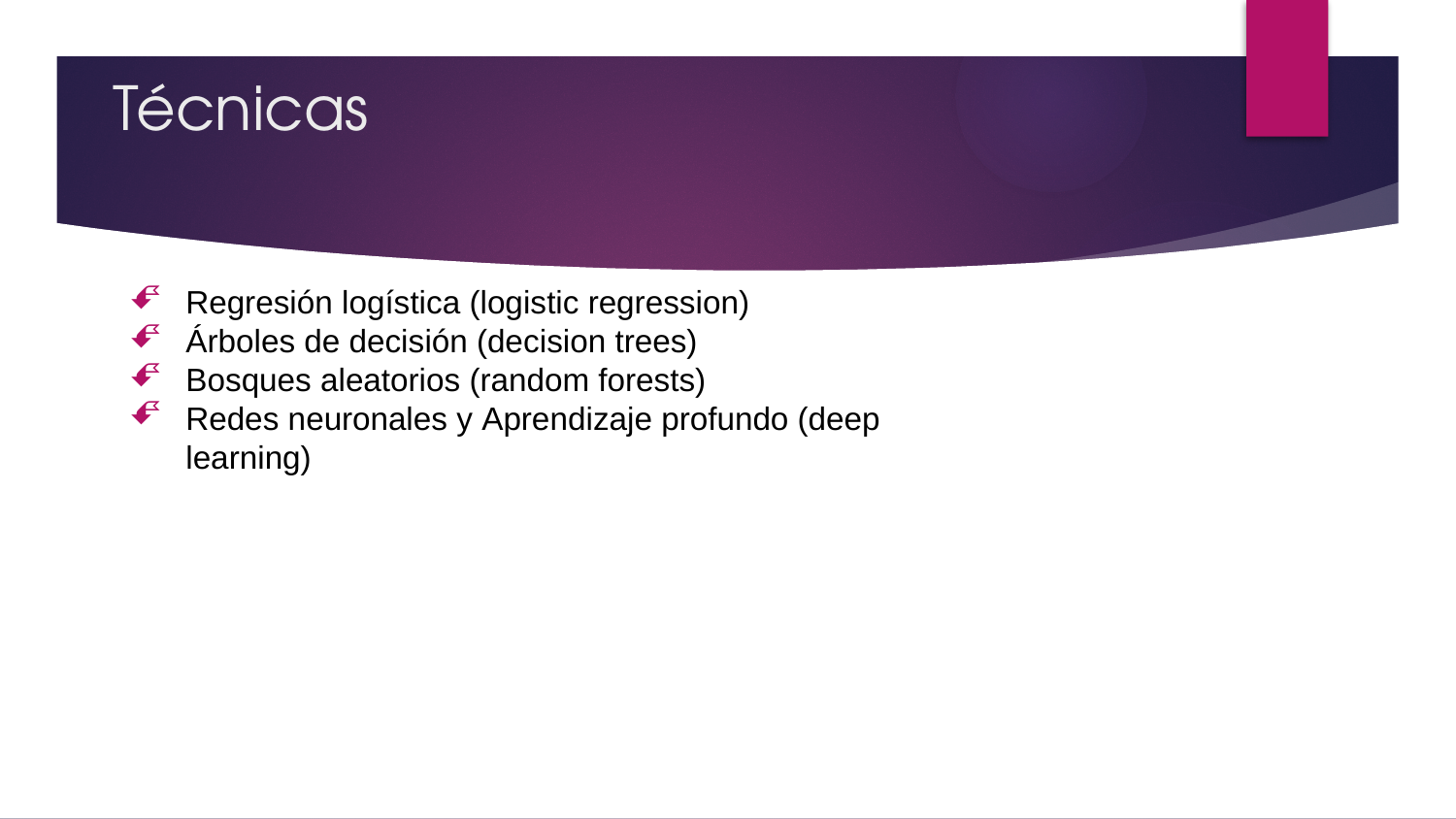

# Técnicas
Regresión logística (logistic regression)
Árboles de decisión (decision trees)
Bosques aleatorios (random forests)
Redes neuronales y Aprendizaje profundo (deep learning)